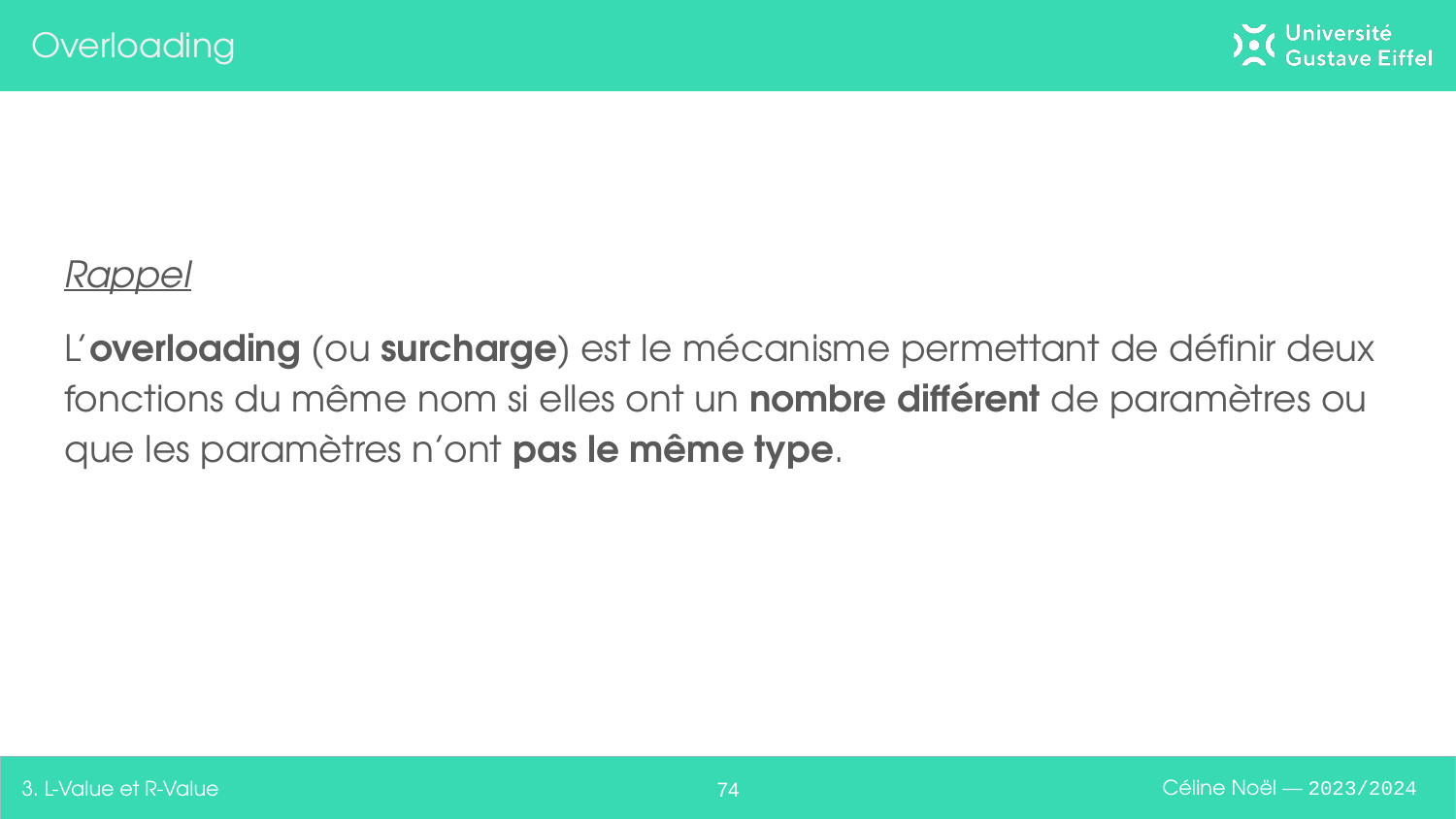

# Overloading
Rappel
L’overloading (ou surcharge) est le mécanisme permettant de définir deux fonctions du même nom si elles ont un nombre différent de paramètres ou que les paramètres n’ont pas le même type.
3. L-Value et R-Value
74